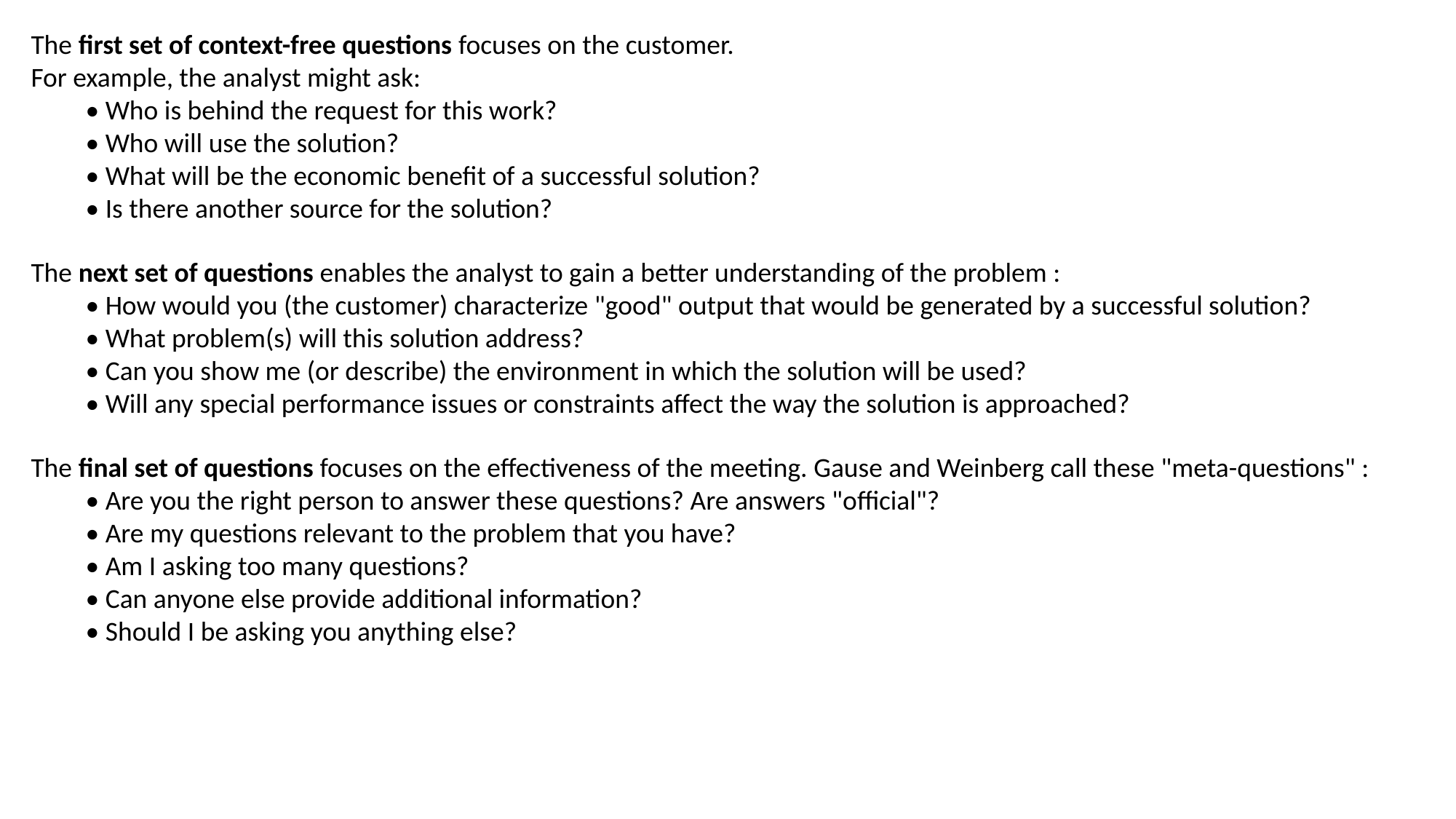

The first set of context-free questions focuses on the customer.
For example, the analyst might ask:
• Who is behind the request for this work?
• Who will use the solution?
• What will be the economic benefit of a successful solution?
• Is there another source for the solution?
The next set of questions enables the analyst to gain a better understanding of the problem :
• How would you (the customer) characterize "good" output that would be generated by a successful solution?
• What problem(s) will this solution address?
• Can you show me (or describe) the environment in which the solution will be used?
• Will any special performance issues or constraints affect the way the solution is approached?
The final set of questions focuses on the effectiveness of the meeting. Gause and Weinberg call these "meta-questions" :
• Are you the right person to answer these questions? Are answers "official"?
• Are my questions relevant to the problem that you have?
• Am I asking too many questions?
• Can anyone else provide additional information?
• Should I be asking you anything else?